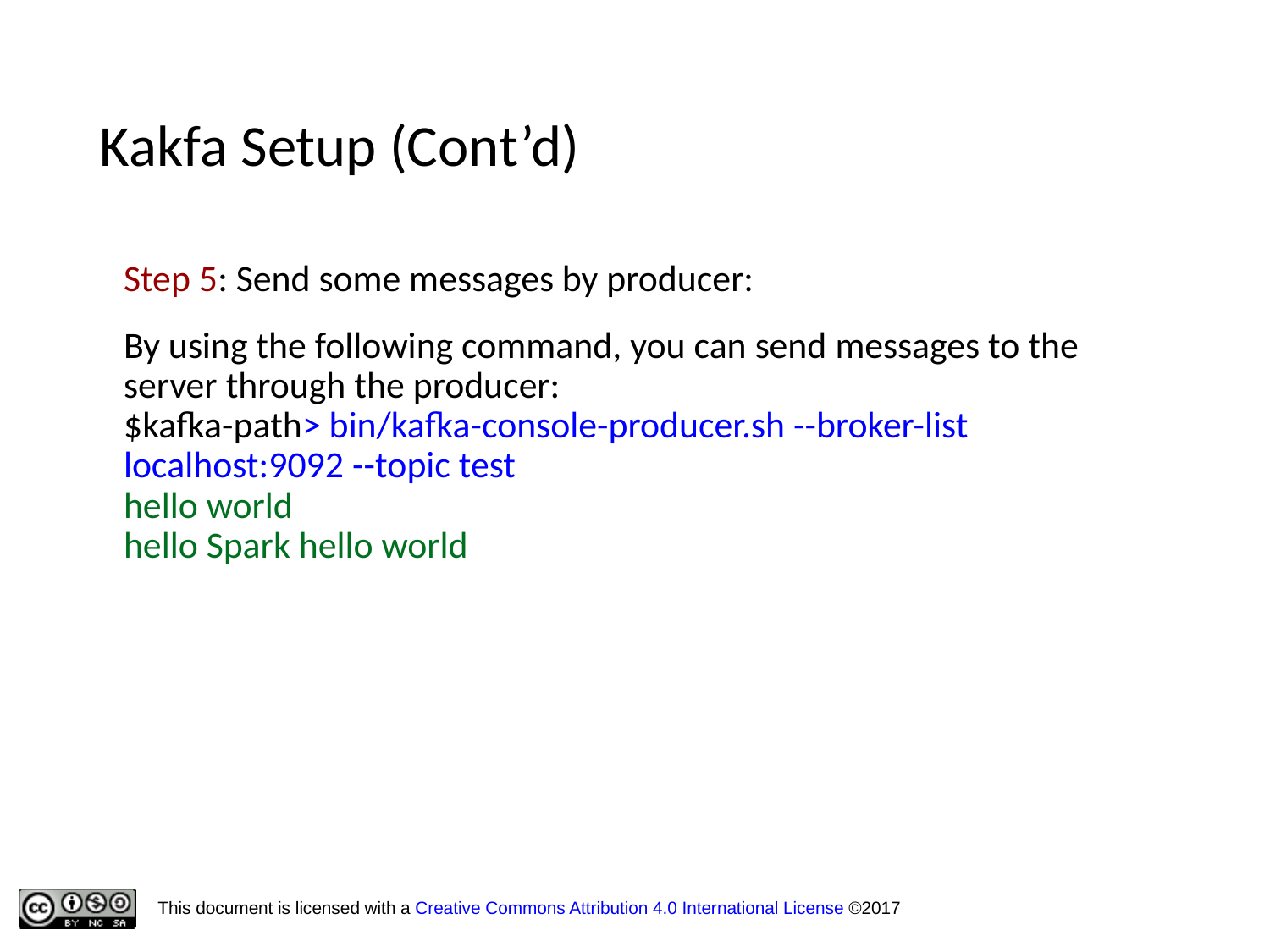

Kakfa Setup (Cont’d)
Step 5: Send some messages by producer:

By using the following command, you can send messages to the server through the producer:
$kafka-path> bin/kafka-console-producer.sh --broker-list localhost:9092 --topic test
hello world
hello Spark hello world